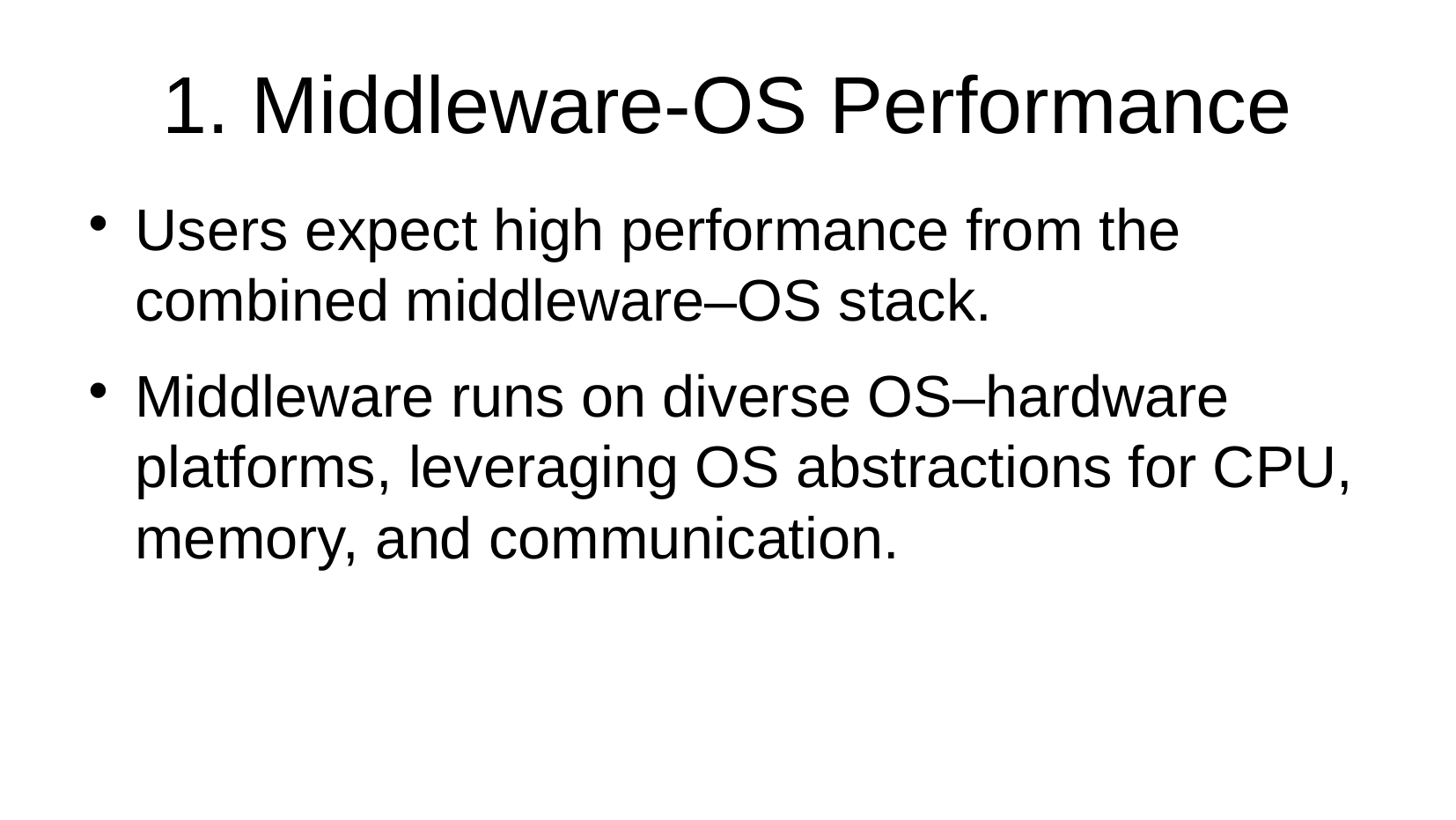

1. Middleware-OS Performance
Users expect high performance from the combined middleware–OS stack.
Middleware runs on diverse OS–hardware platforms, leveraging OS abstractions for CPU, memory, and communication.